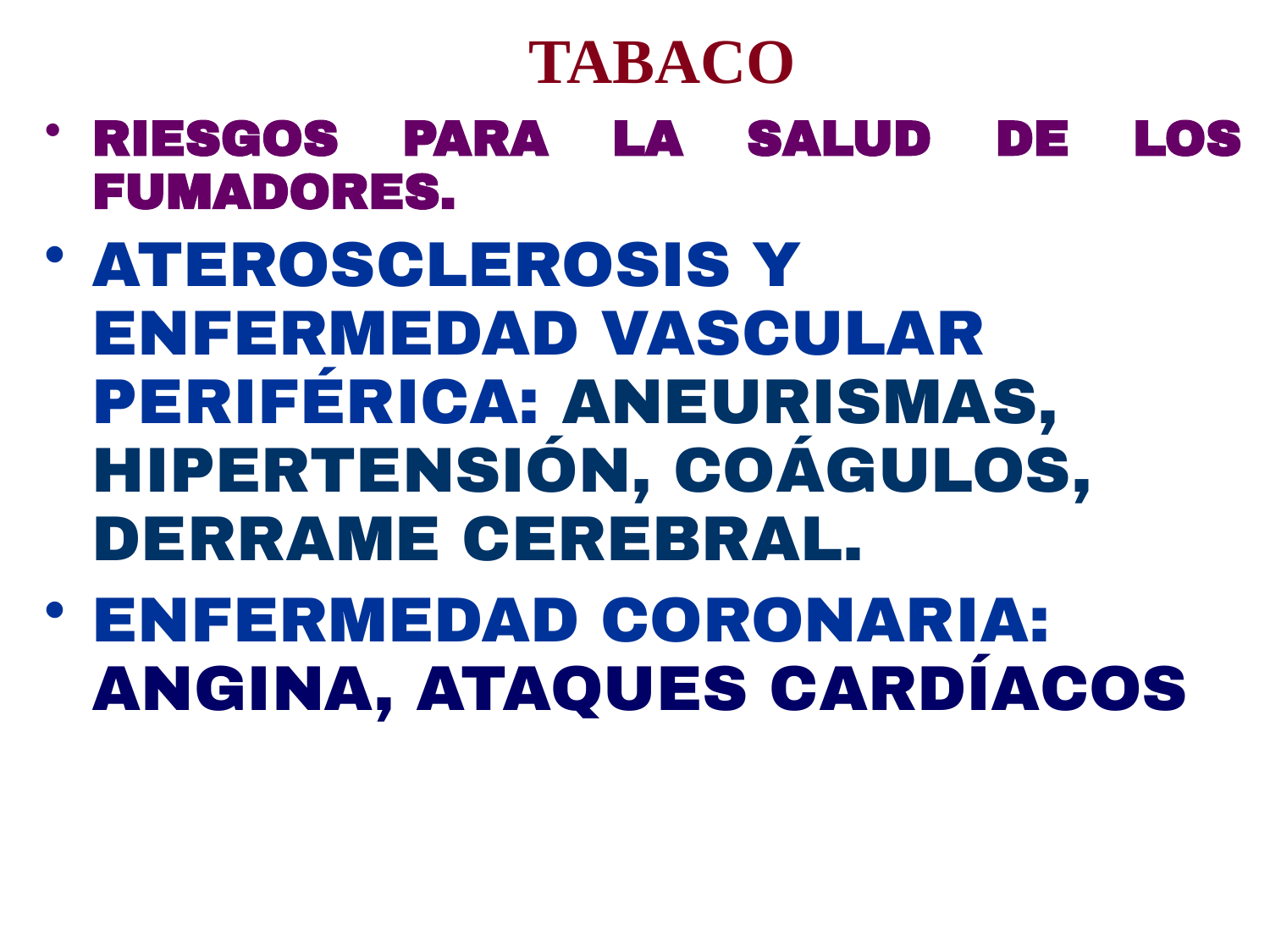

# TABACO
RIESGOS PARA LA SALUD DE LOS FUMADORES.
ATEROSCLEROSIS Y ENFERMEDAD VASCULAR PERIFÉRICA: ANEURISMAS, HIPERTENSIÓN, COÁGULOS, DERRAME CEREBRAL.
ENFERMEDAD CORONARIA: ANGINA, ATAQUES CARDÍACOS